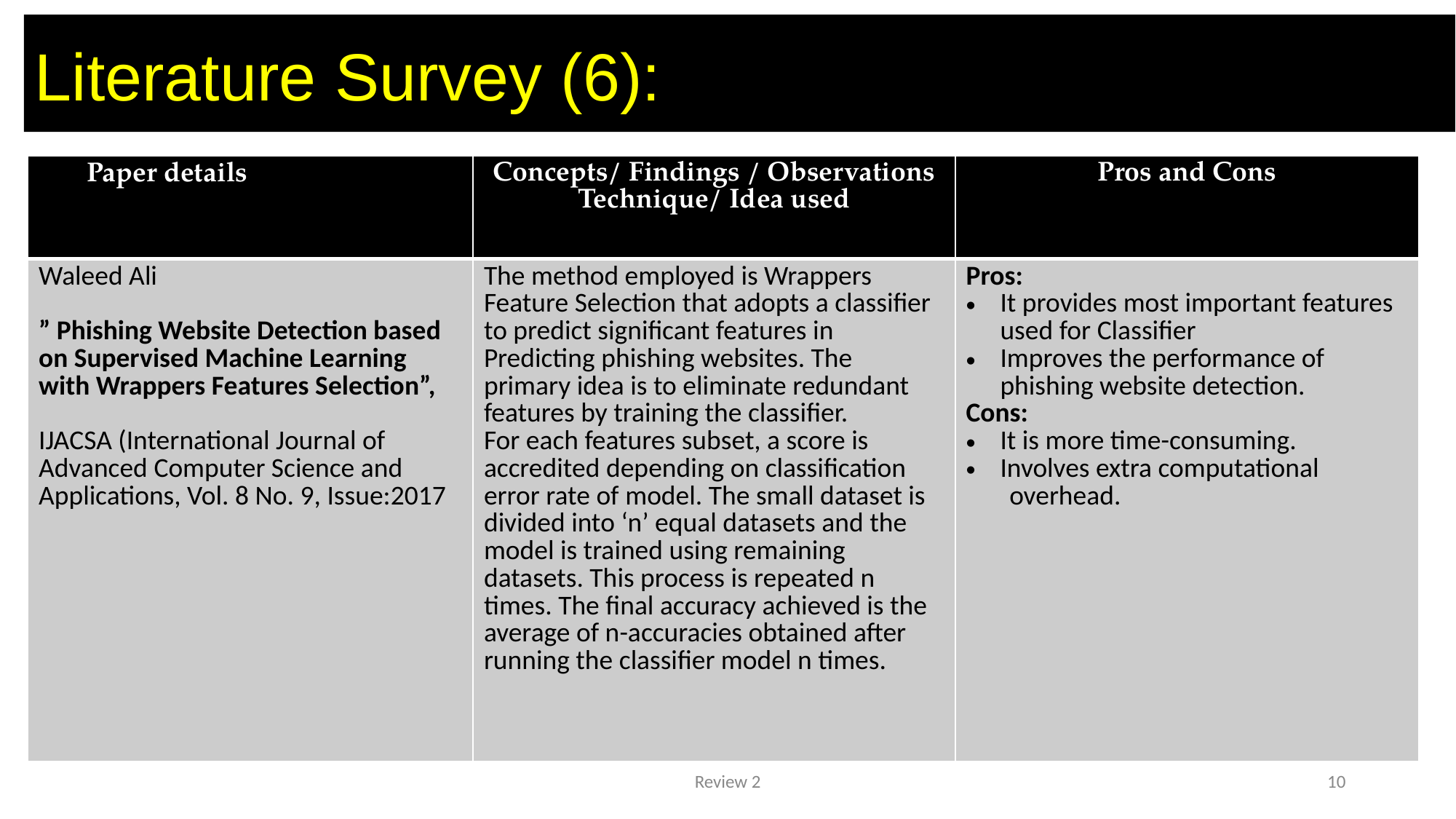

# Literature Survey (6):
| Paper details | Concepts/ Findings / Observations Technique/ Idea used | Pros and Cons |
| --- | --- | --- |
| Waleed Ali ” Phishing Website Detection based on Supervised Machine Learning with Wrappers Features Selection”, IJACSA (International Journal of Advanced Computer Science and Applications, Vol. 8 No. 9, Issue:2017 | The method employed is Wrappers Feature Selection that adopts a classifier to predict significant features in Predicting phishing websites. The primary idea is to eliminate redundant features by training the classifier. For each features subset, a score is accredited depending on classification error rate of model. The small dataset is divided into ‘n’ equal datasets and the model is trained using remaining datasets. This process is repeated n times. The final accuracy achieved is the average of n-accuracies obtained after running the classifier model n times. | Pros: It provides most important features used for Classifier Improves the performance of phishing website detection. Cons: It is more time-consuming. Involves extra computational overhead. |

Review 2
10